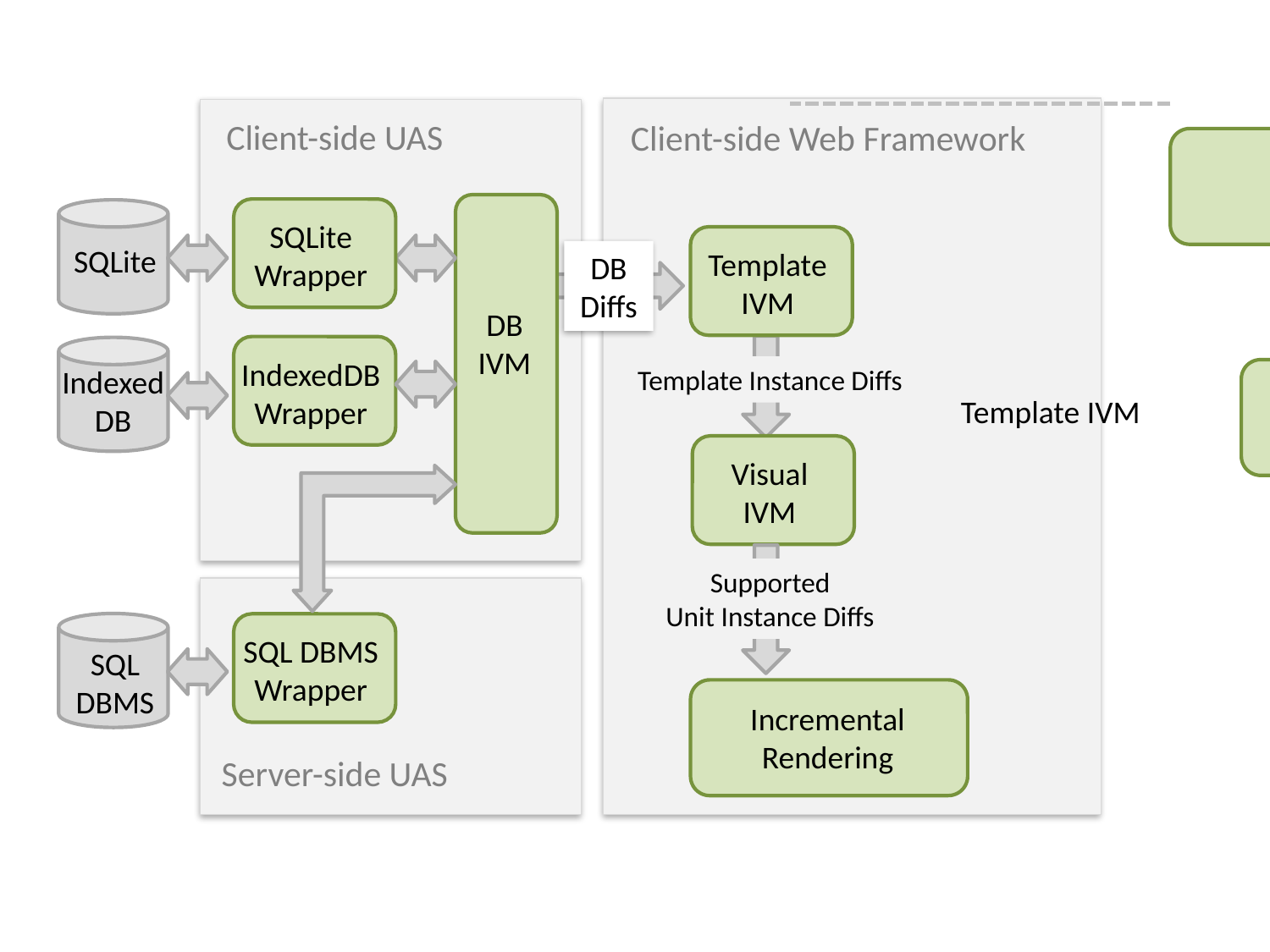

Client-side UAS
Client-side Web Framework

SQLite Wrapper

SQLite

Template
IVM
DB Diffs
DB IVM
DB IVM

IndexedDB Wrapper
Indexed
DB
Template Instance Diffs

Template IVM
Template IVM

Visual
IVM

Supported
Unit Instance Diffs

SQL DBMS Wrapper
SQL
DBMS

Incremental Rendering
Server-side UAS